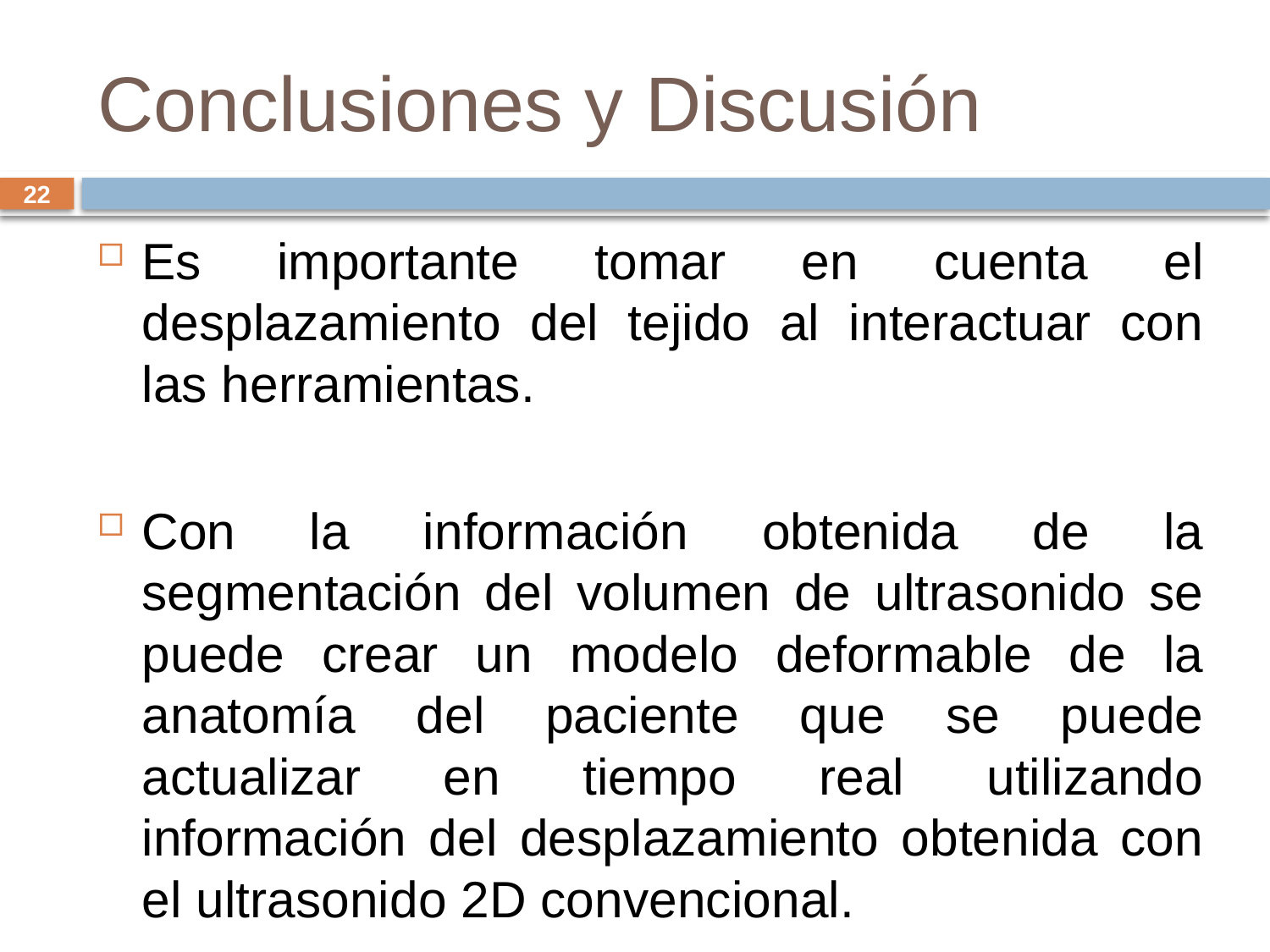

# Conclusiones y Discusión
22
Es importante tomar en cuenta el desplazamiento del tejido al interactuar con las herramientas.

Con la información obtenida de la segmentación del volumen de ultrasonido se puede crear un modelo deformable de la anatomía del paciente que se puede actualizar en tiempo real utilizando información del desplazamiento obtenida con el ultrasonido 2D convencional.